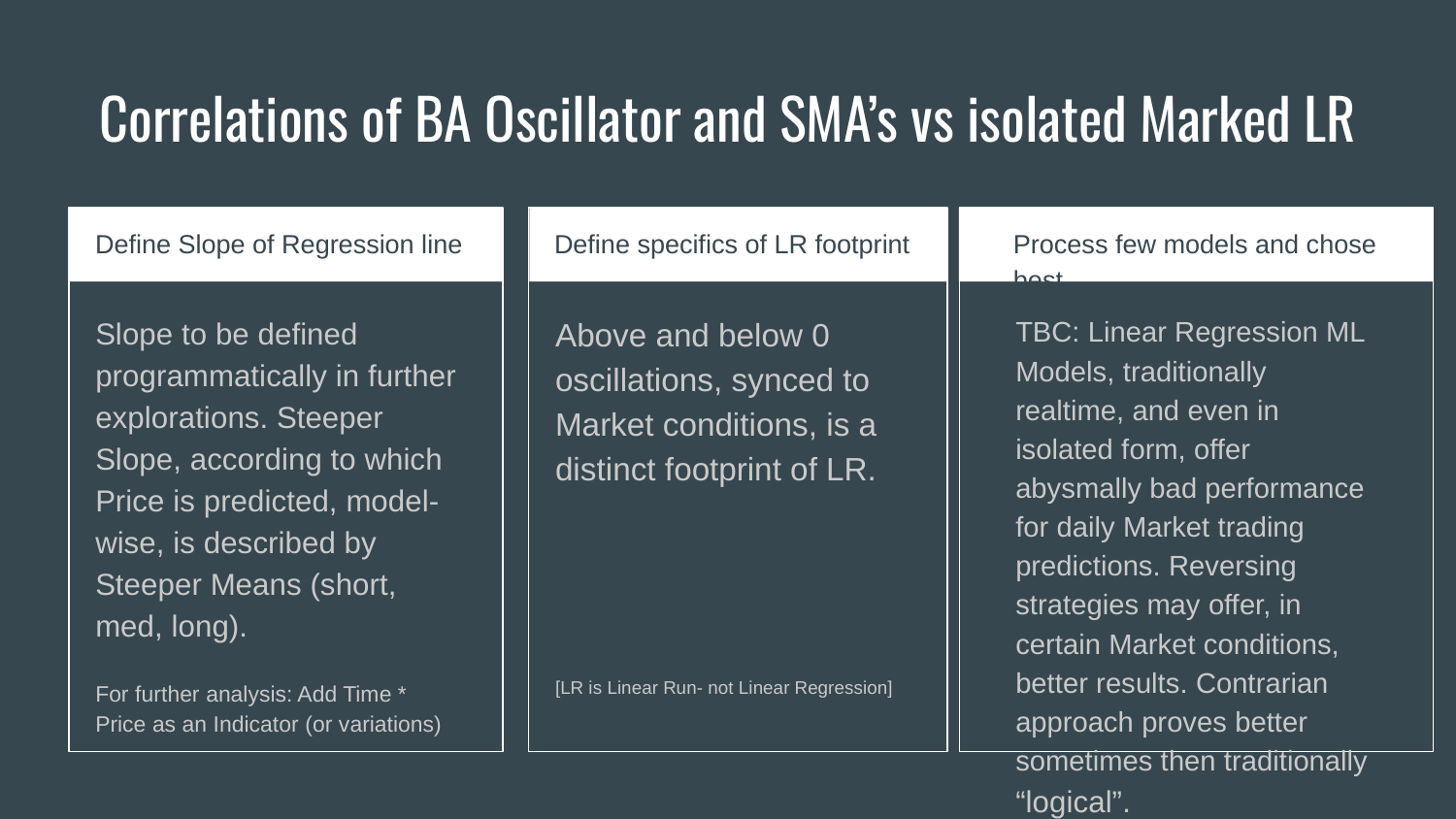

# Correlations of BA Oscillator and SMA’s vs isolated Marked LR

Define Slope of Regression line

Define specifics of LR footprint

Process few models and chose best
Slope to be defined programmatically in further explorations. Steeper Slope, according to which Price is predicted, model-wise, is described by Steeper Means (short, med, long).
For further analysis: Add Time * Price as an Indicator (or variations)
Above and below 0 oscillations, synced to Market conditions, is a distinct footprint of LR.

[LR is Linear Run- not Linear Regression]
TBC: Linear Regression ML Models, traditionally realtime, and even in isolated form, offer abysmally bad performance for daily Market trading predictions. Reversing strategies may offer, in certain Market conditions, better results. Contrarian approach proves better sometimes then traditionally “logical”.